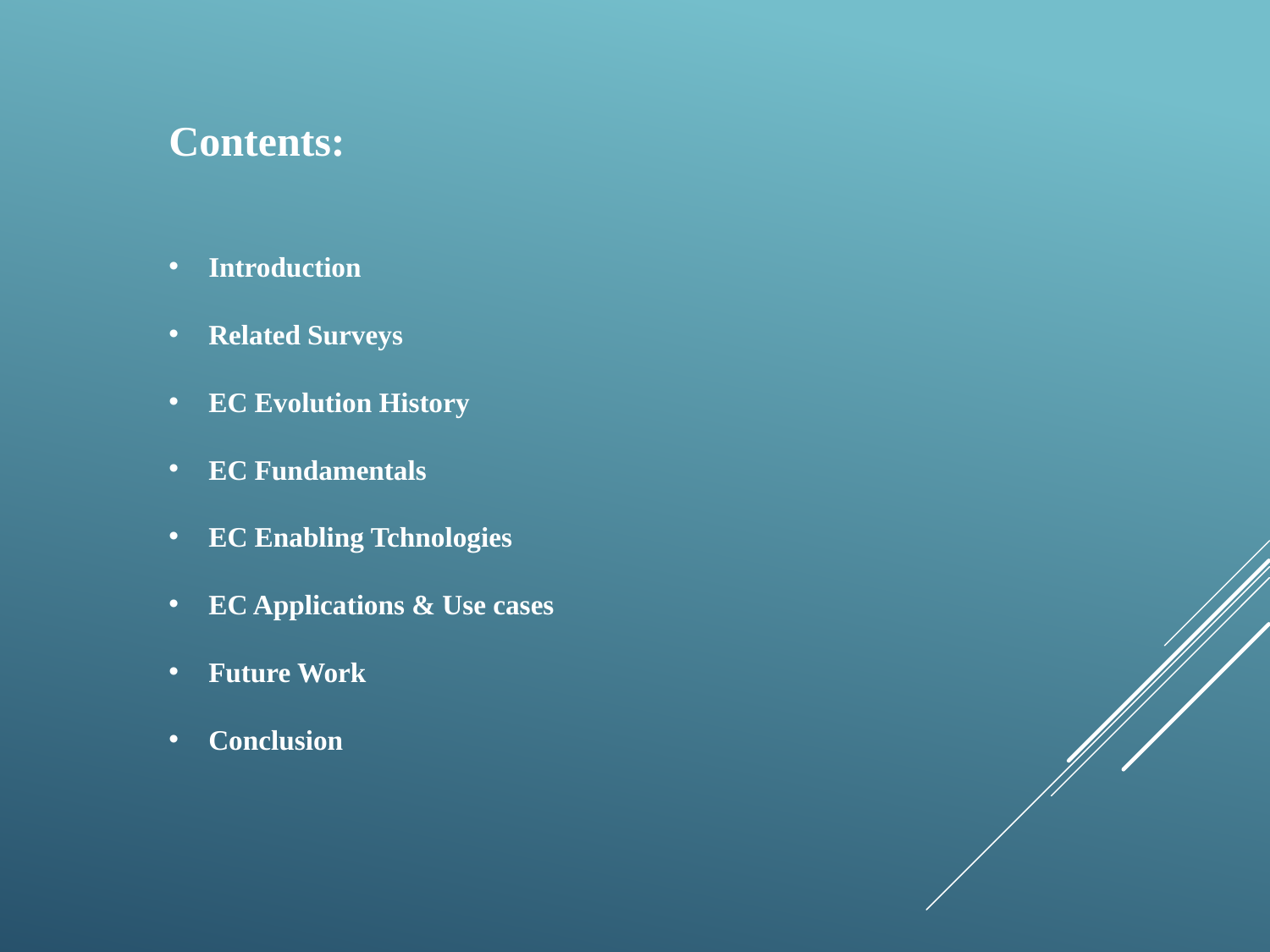

Contents:

Introduction
Related Surveys
EC Evolution History
EC Fundamentals
EC Enabling Tchnologies
EC Applications & Use cases
Future Work
Conclusion